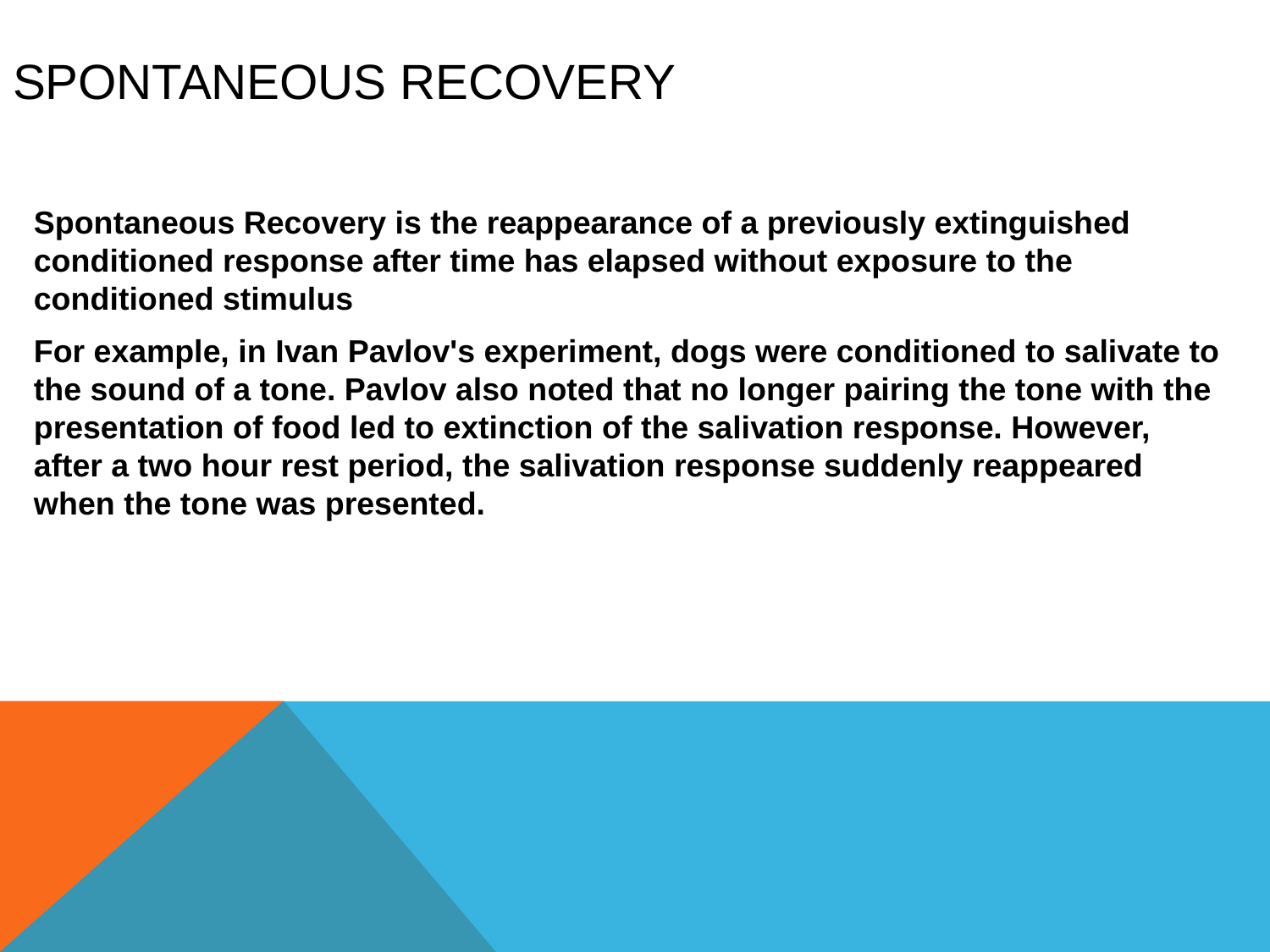

# Spontaneous recovery

Spontaneous Recovery is the reappearance of a previously extinguished  conditioned response after time has elapsed without exposure to the conditioned stimulus
For example, in Ivan Pavlov's experiment, dogs were conditioned to salivate to the sound of a tone. Pavlov also noted that no longer pairing the tone with the presentation of food led to extinction of the salivation response. However, after a two hour rest period, the salivation response suddenly reappeared when the tone was presented.